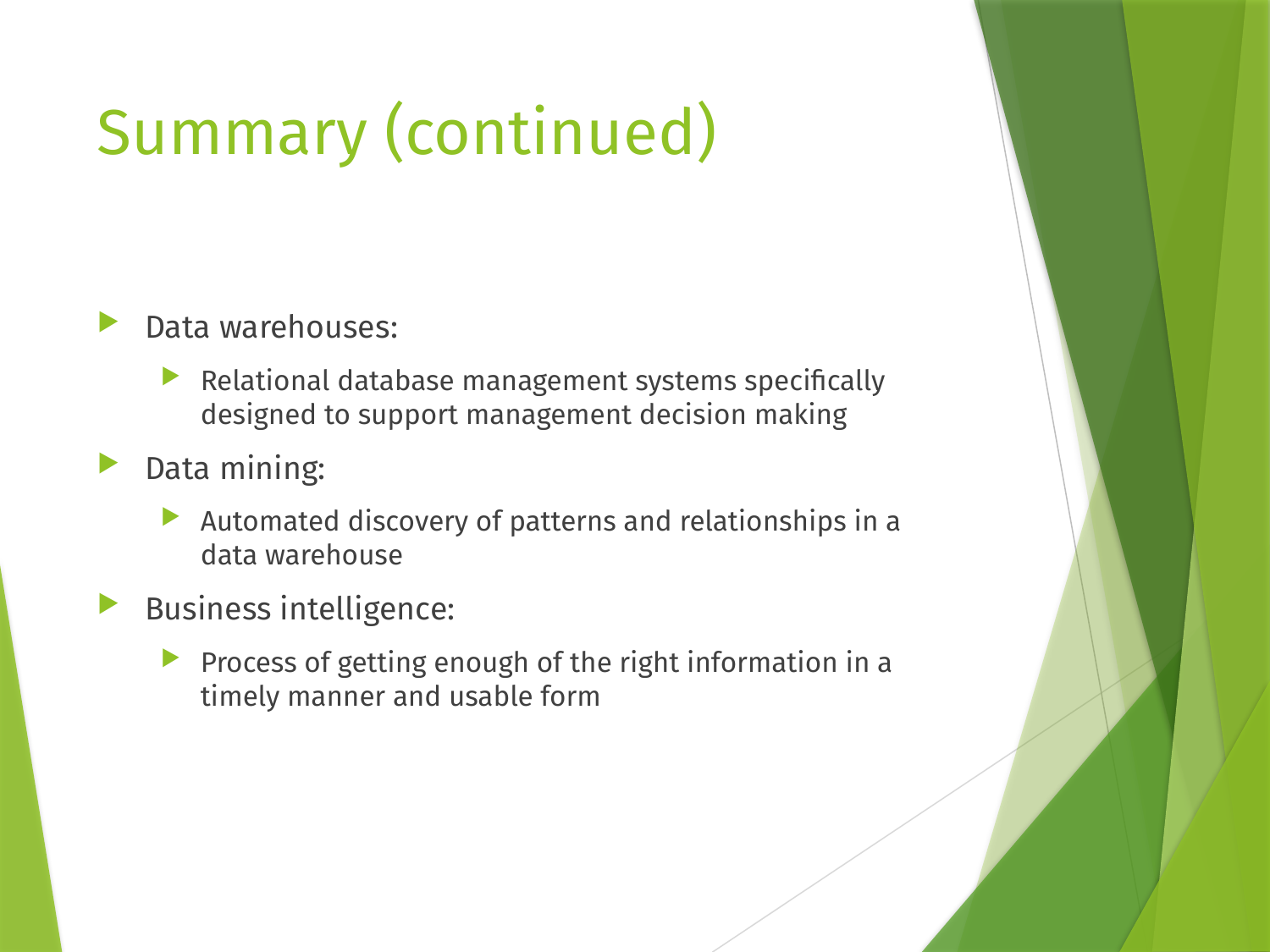

# Summary (continued)
Data warehouses:
Relational database management systems specifically designed to support management decision making
Data mining:
Automated discovery of patterns and relationships in a data warehouse
Business intelligence:
Process of getting enough of the right information in a timely manner and usable form